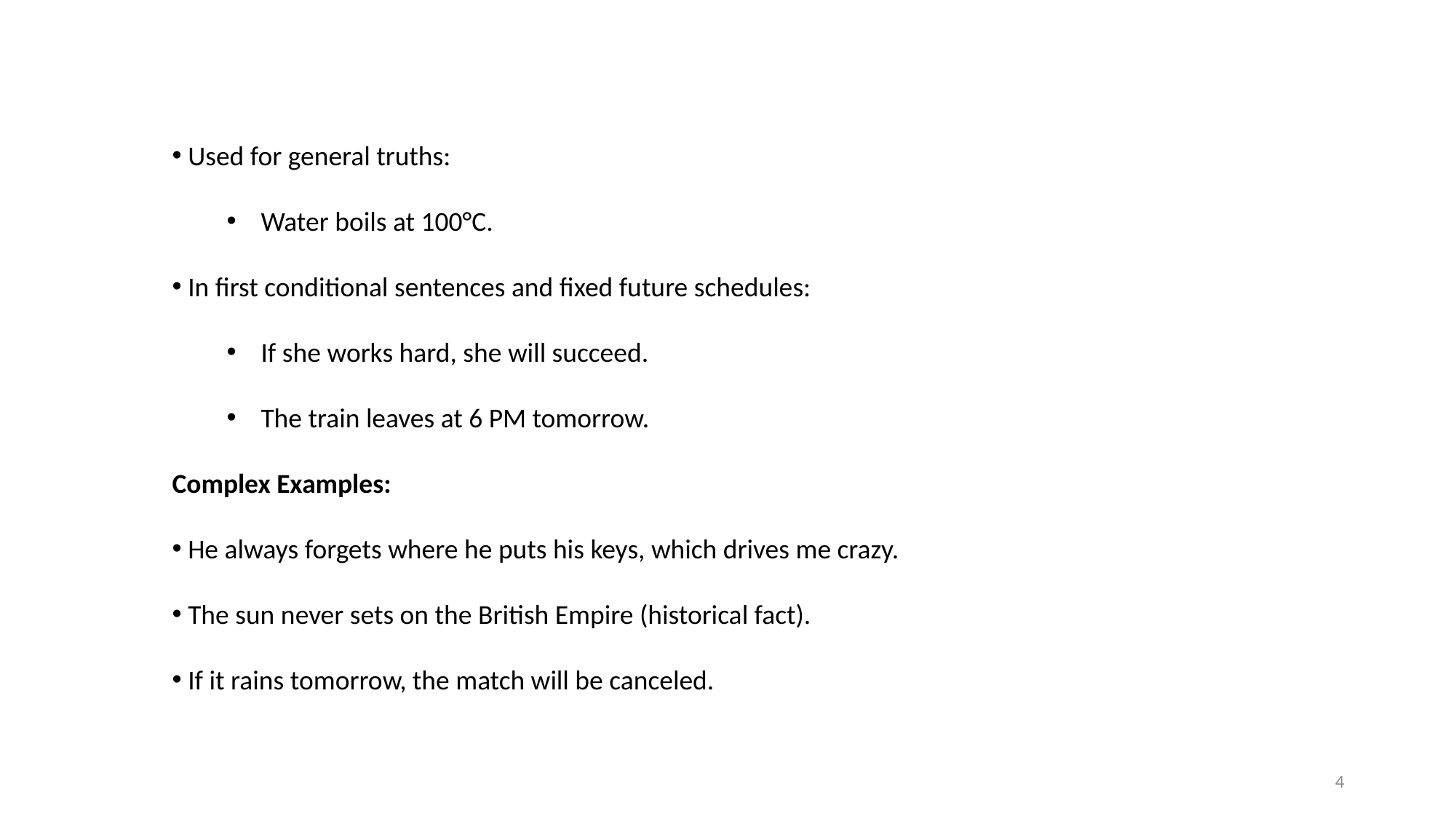

Used for general truths:
Water boils at 100°C.
 In first conditional sentences and fixed future schedules:
If she works hard, she will succeed.
The train leaves at 6 PM tomorrow.
Complex Examples:
 He always forgets where he puts his keys, which drives me crazy.
 The sun never sets on the British Empire (historical fact).
 If it rains tomorrow, the match will be canceled.
4